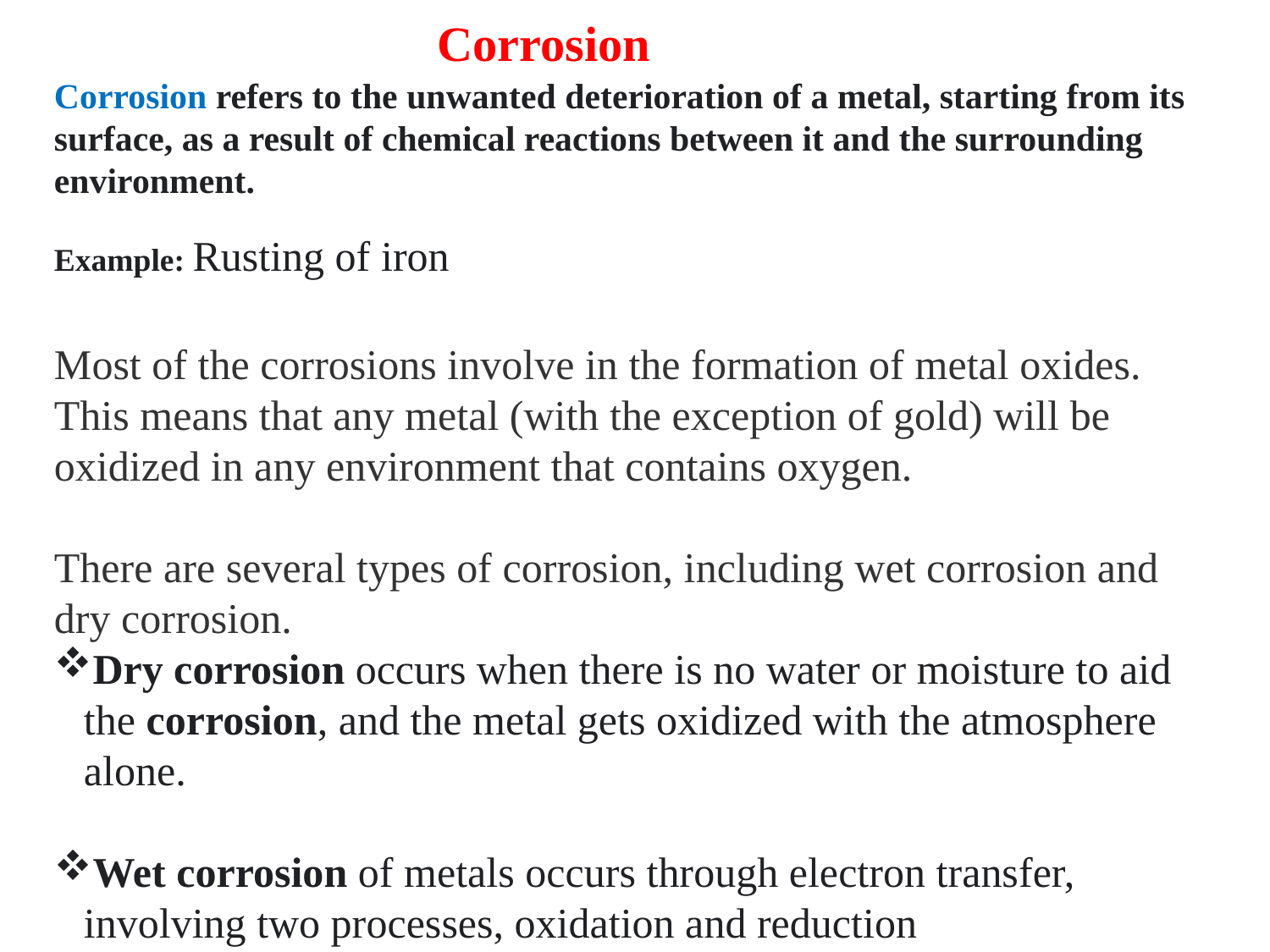

Corrosion
Corrosion refers to the unwanted deterioration of a metal, starting from its surface, as a result of chemical reactions between it and the surrounding environment.

Example: Rusting of iron

Most of the corrosions involve in the formation of metal oxides. This means that any metal (with the exception of gold) will be oxidized in any environment that contains oxygen.

There are several types of corrosion, including wet corrosion and dry corrosion.
Dry corrosion occurs when there is no water or moisture to aid the corrosion, and the metal gets oxidized with the atmosphere alone.

Wet corrosion of metals occurs through electron transfer, involving two processes, oxidation and reduction